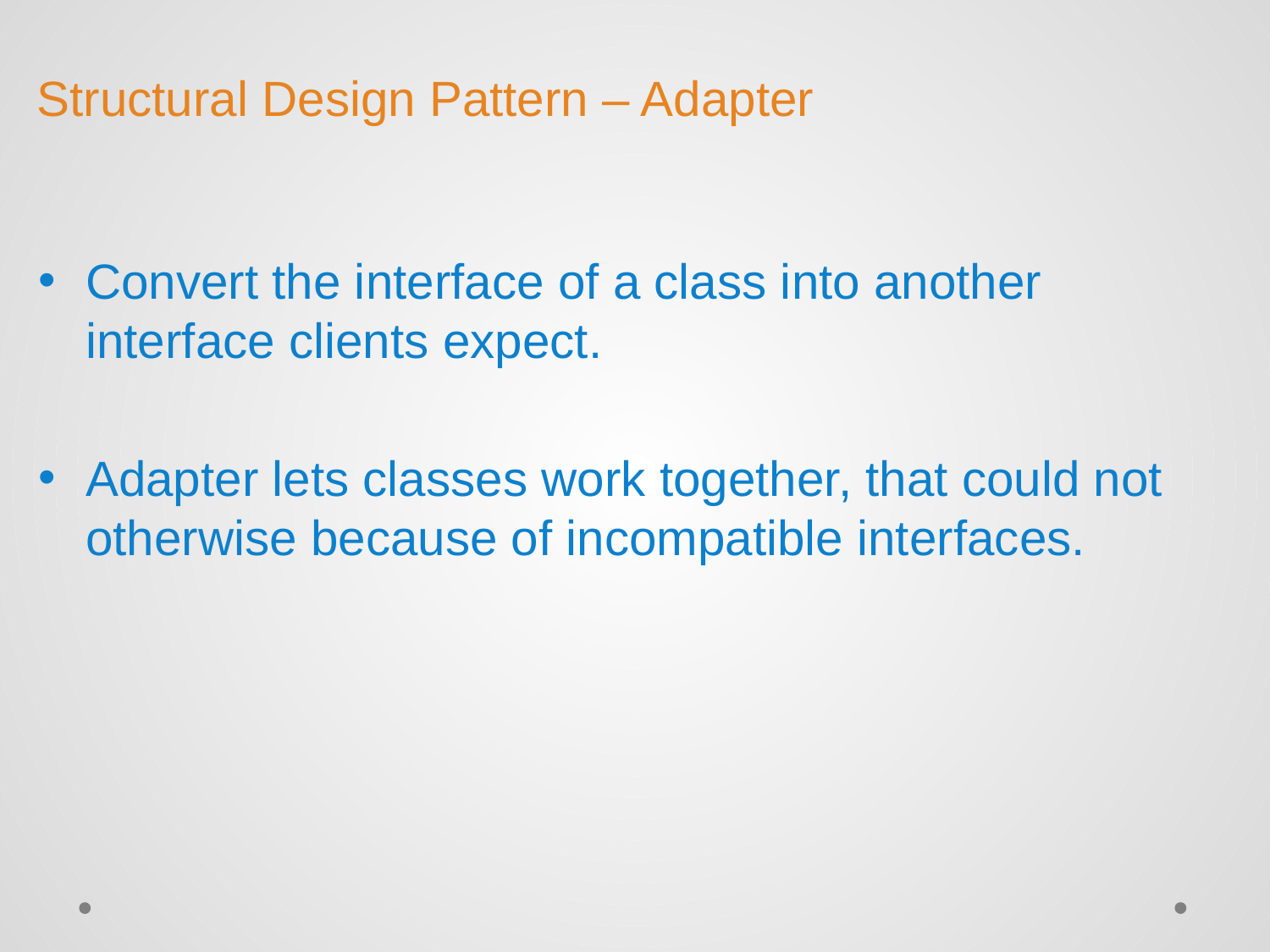

# Structural Design Pattern – Adapter

Convert the interface of a class into another interface clients expect.

Adapter lets classes work together, that could not otherwise because of incompatible interfaces.